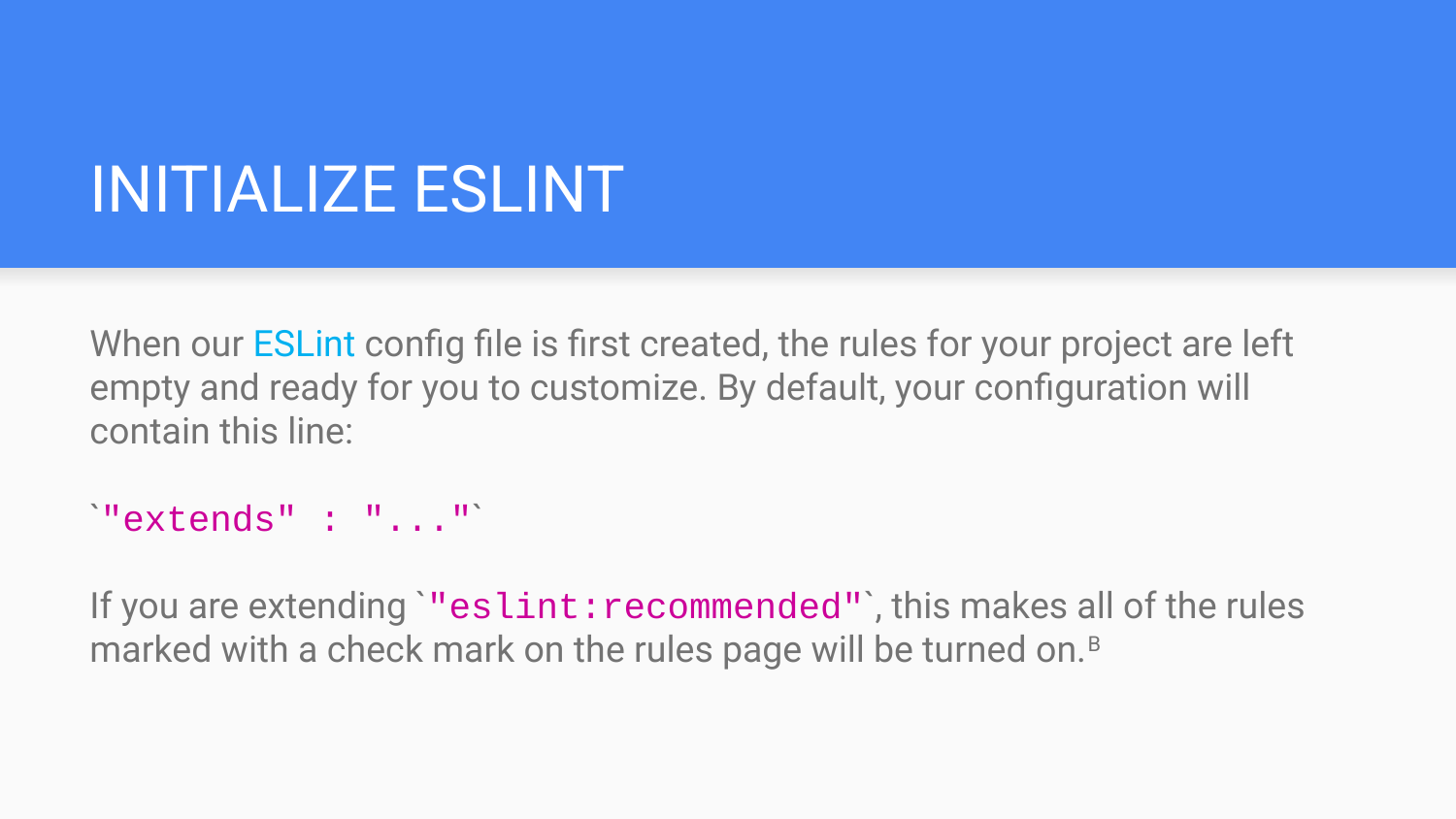

# INITIALIZE ESLINT
When our ESLint config file is first created, the rules for your project are left empty and ready for you to customize. By default, your configuration will contain this line:

`"extends" : "..."`

If you are extending `"eslint:recommended"`, this makes all of the rules marked with a check mark on the rules page will be turned on.B